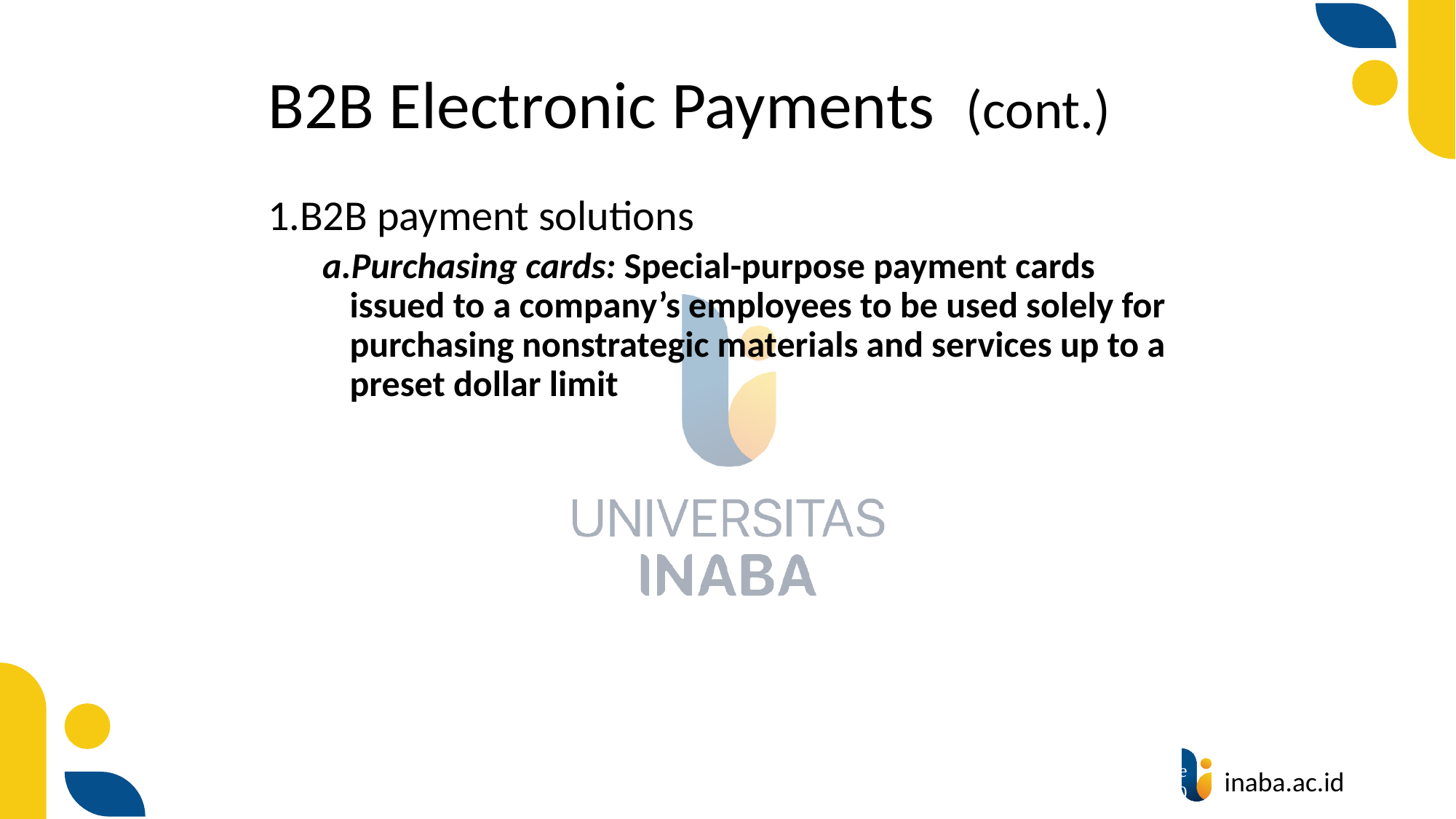

# B2B Electronic Payments  (cont.)
B2B payment solutions
Purchasing cards: Special-purpose payment cards issued to a company’s employees to be used solely for purchasing nonstrategic materials and services up to a preset dollar limit
56
© Prentice Hall 2020